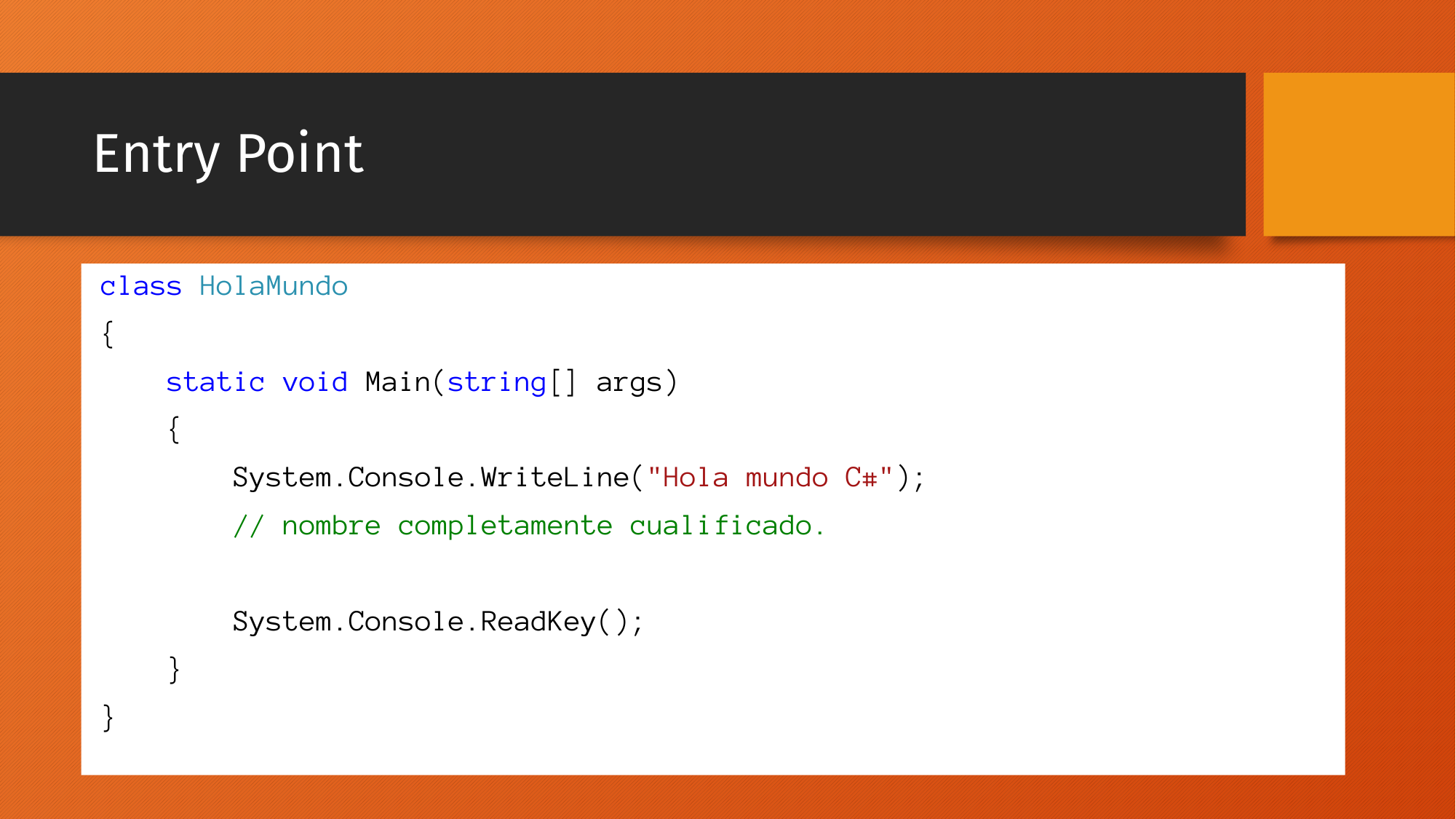

# Entry Point
class HolaMundo
{
    static void Main(string[] args)
    {
        System.Console.WriteLine("Hola mundo C#");
        // nombre completamente cualificado.

        System.Console.ReadKey();
    }
}